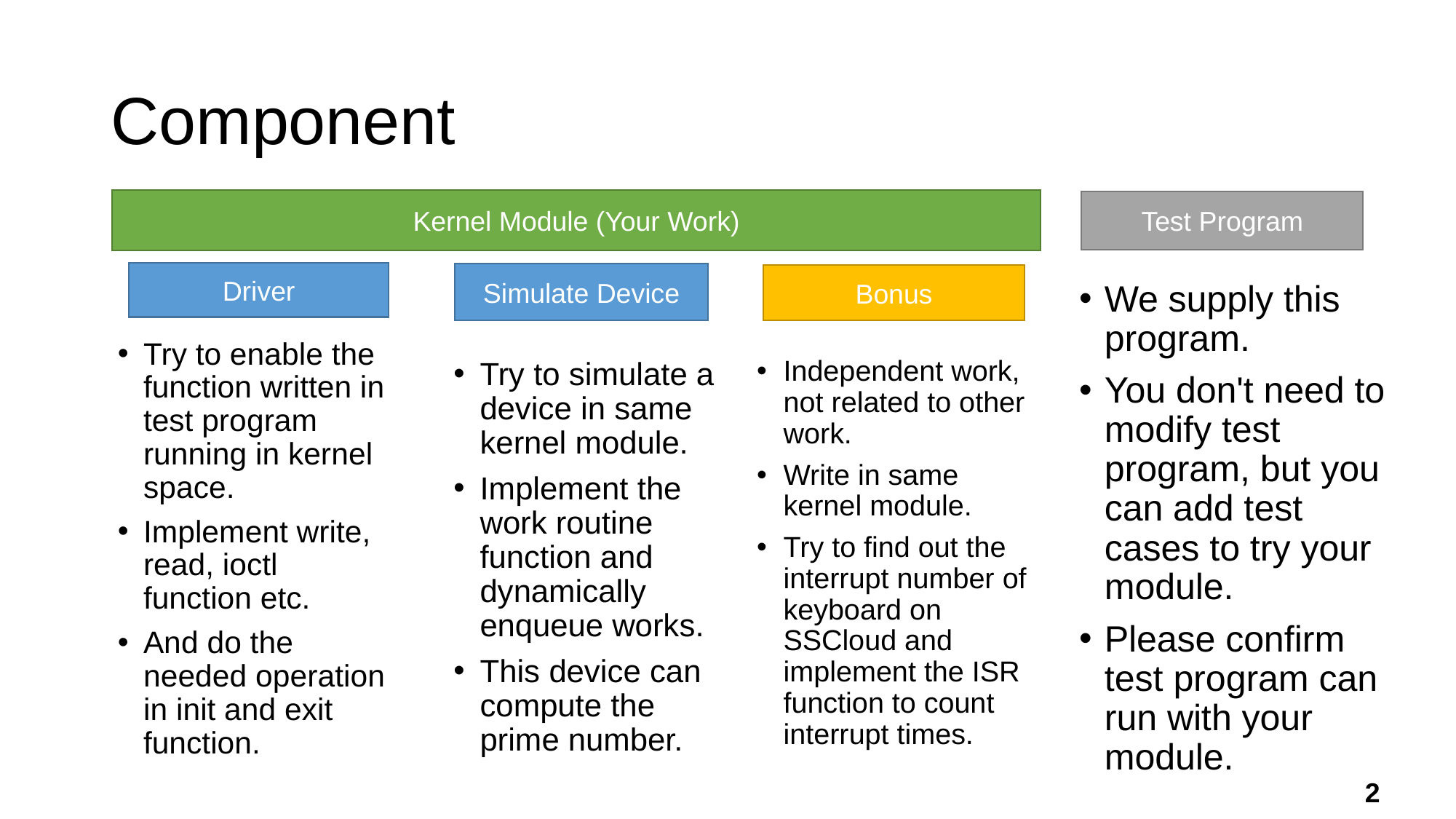

# Component
Kernel Module (Your Work)
Test Program
Driver
Simulate Device
Bonus
We supply this program.
You don't need to modify test program, but you can add test cases to try your module.
Please confirm test program can run with your module.
Try to enable the function written in test program running in kernel space.
Implement write, read, ioctl function etc.
And do the needed operation in init and exit function.
Independent work, not related to other work.
Write in same kernel module.
Try to find out the interrupt number of keyboard on SSCloud and implement the ISR function to count interrupt times.
Try to simulate a device in same kernel module.
Implement the work routine function and dynamically enqueue works.
This device can compute the prime number.
2